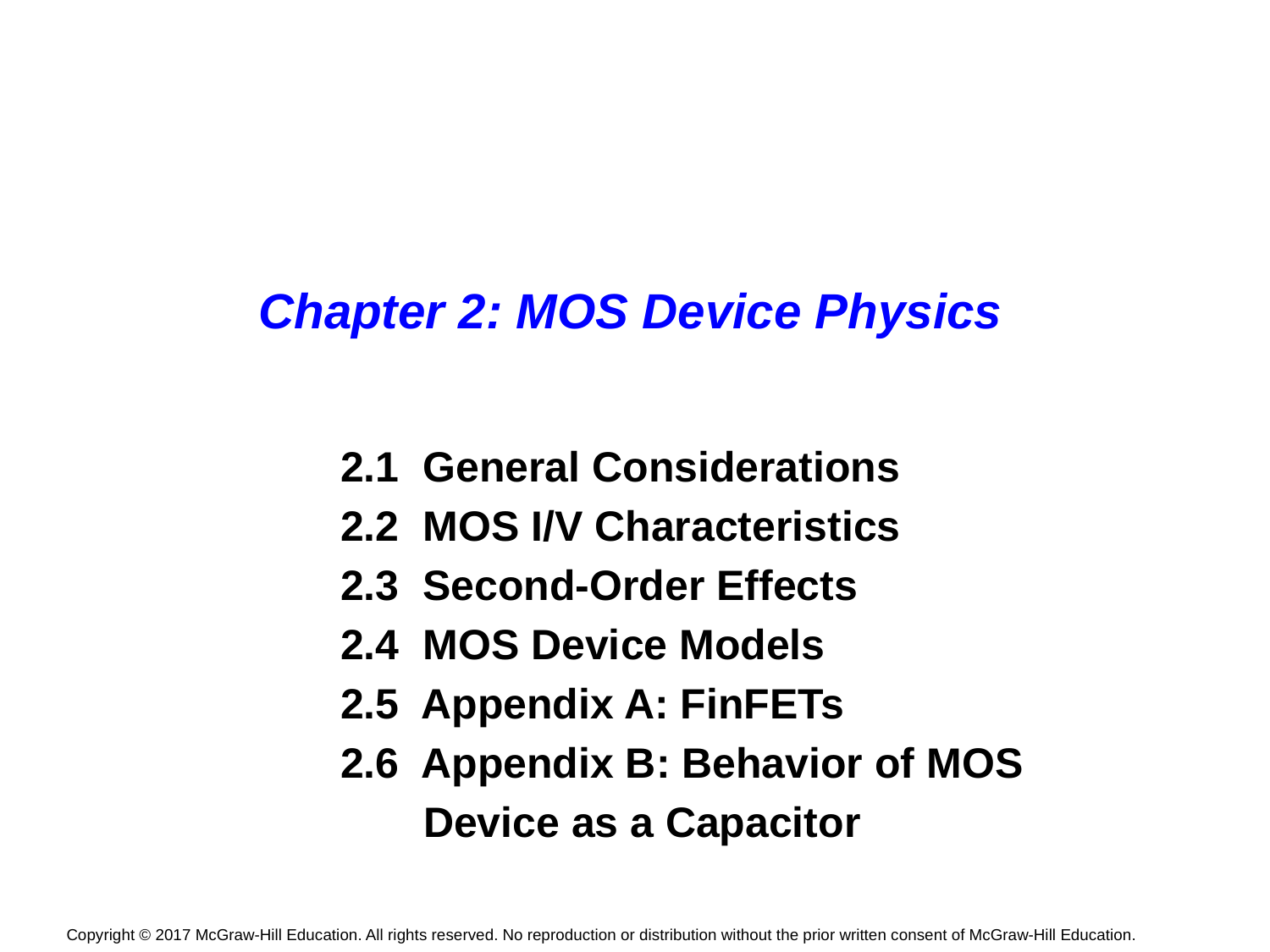

Chapter 2: MOS Device Physics

2.1  General Considerations
2.2  MOS I/V Characteristics
2.3  Second-Order Effects
2.4  MOS Device Models
2.5  Appendix A: FinFETs
2.6  Appendix B: Behavior of MOS
       Device as a Capacitor